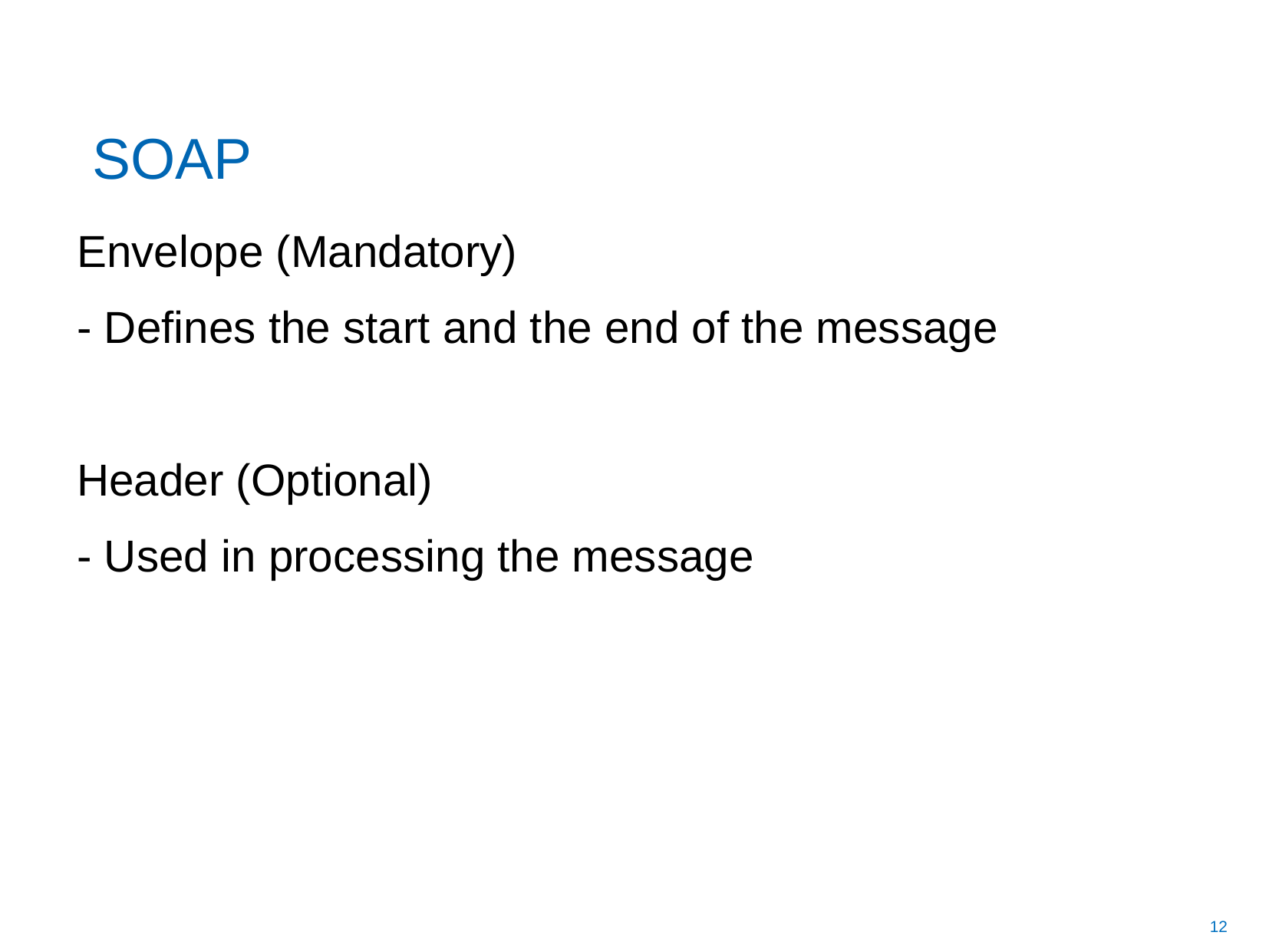

SOAP
Envelope (Mandatory)
- Defines the start and the end of the message

Header (Optional)
- Used in processing the message